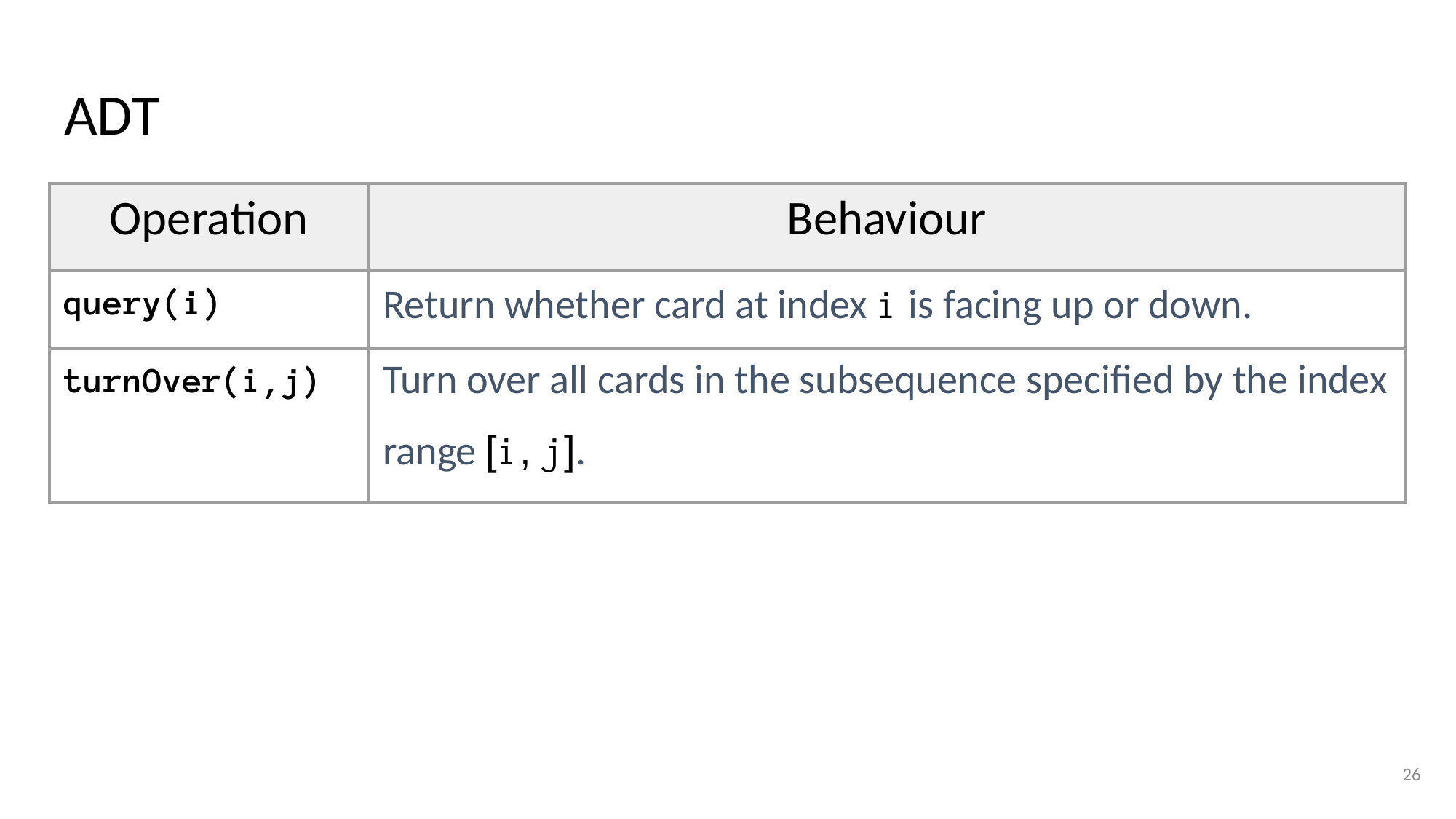

# ADT
| Operation | Behaviour |
| --- | --- |
| query(i) | Return whether card at index i is facing up or down. |
| turnOver(i,j) | Turn over all cards in the subsequence specified by the index range [i, j]. |
26